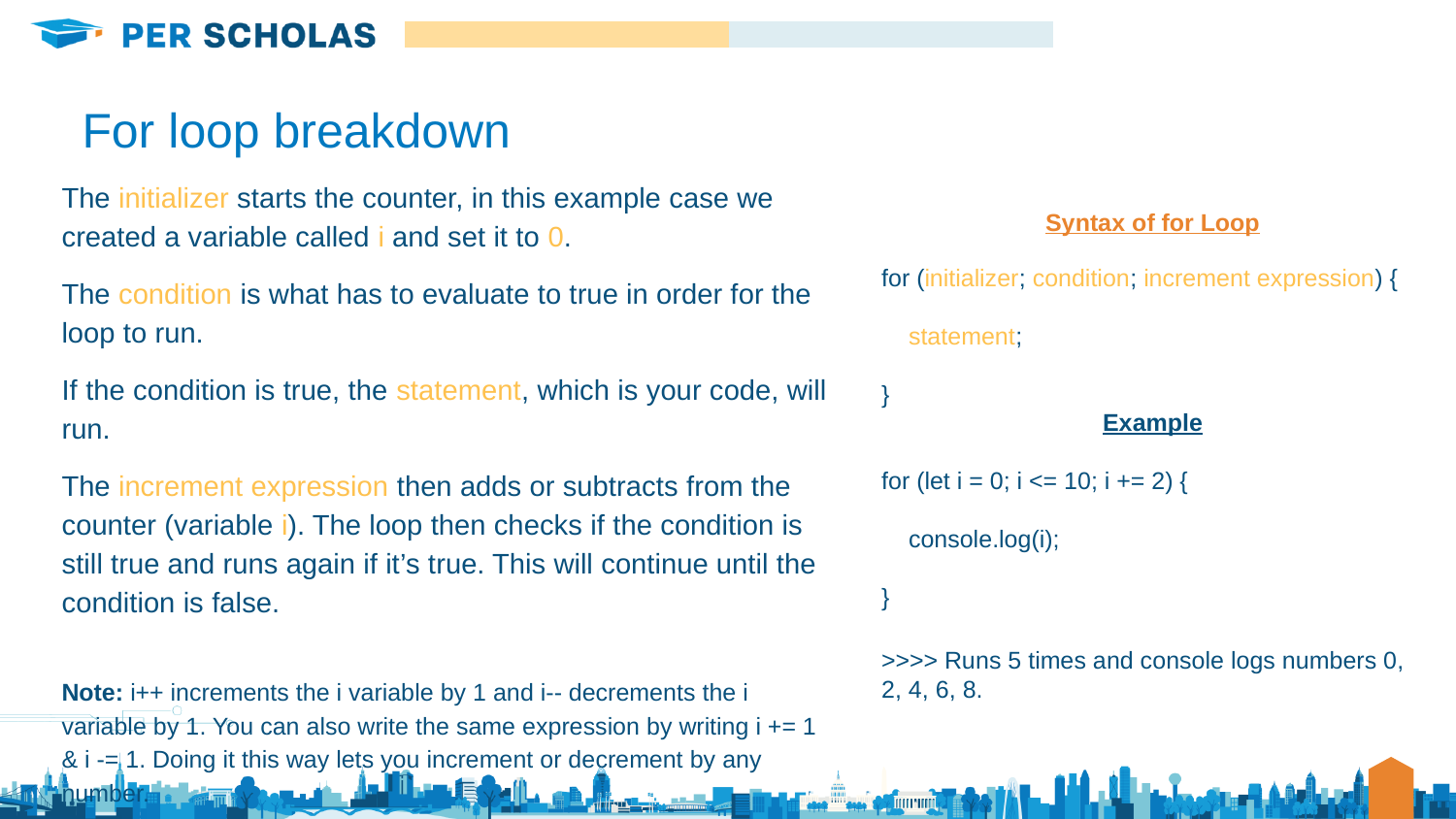

# For loop breakdown
The initializer starts the counter, in this example case we created a variable called i and set it to 0.
The condition is what has to evaluate to true in order for the loop to run.
If the condition is true, the statement, which is your code, will run.
The increment expression then adds or subtracts from the counter (variable i). The loop then checks if the condition is still true and runs again if it’s true. This will continue until the condition is false.

Syntax of for Loop
for (initializer; condition; increment expression) {

    statement;

}
Example

for (let i = 0; i <= 10; i += 2) {

    console.log(i);

}

>>>> Runs 5 times and console logs numbers 0, 2, 4, 6, 8.
Note: i++ increments the i variable by 1 and i-- decrements the i variable by 1. You can also write the same expression by writing i += 1 & i -= 1. Doing it this way lets you increment or decrement by any number.
19